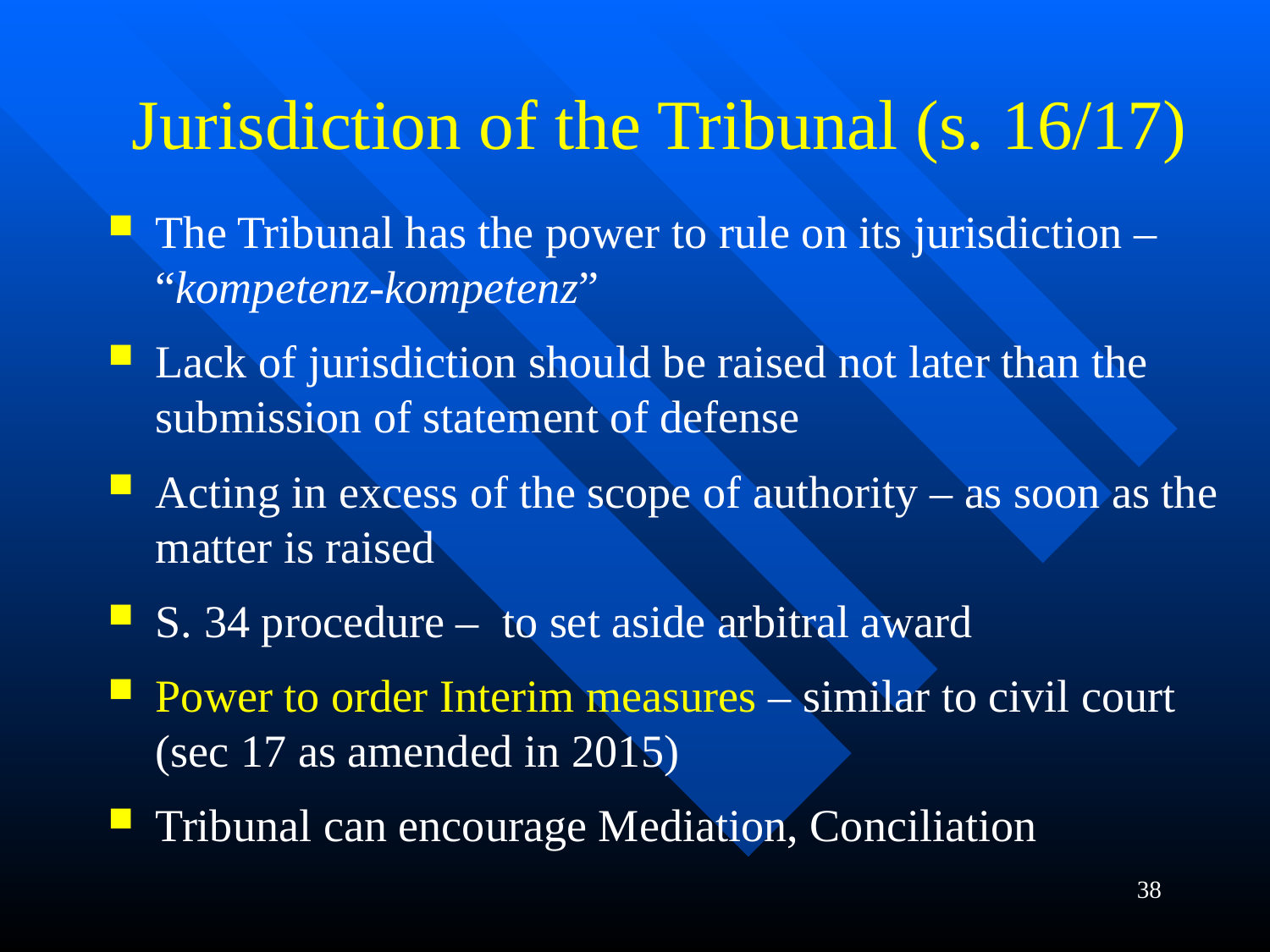

# Jurisdiction of the Tribunal (s. 16/17)
The Tribunal has the power to rule on its jurisdiction – “kompetenz-kompetenz”
Lack of jurisdiction should be raised not later than the submission of statement of defense
Acting in excess of the scope of authority – as soon as the matter is raised
S. 34 procedure –  to set aside arbitral award
Power to order Interim measures – similar to civil court (sec 17 as amended in 2015)
Tribunal can encourage Mediation, Conciliation
38